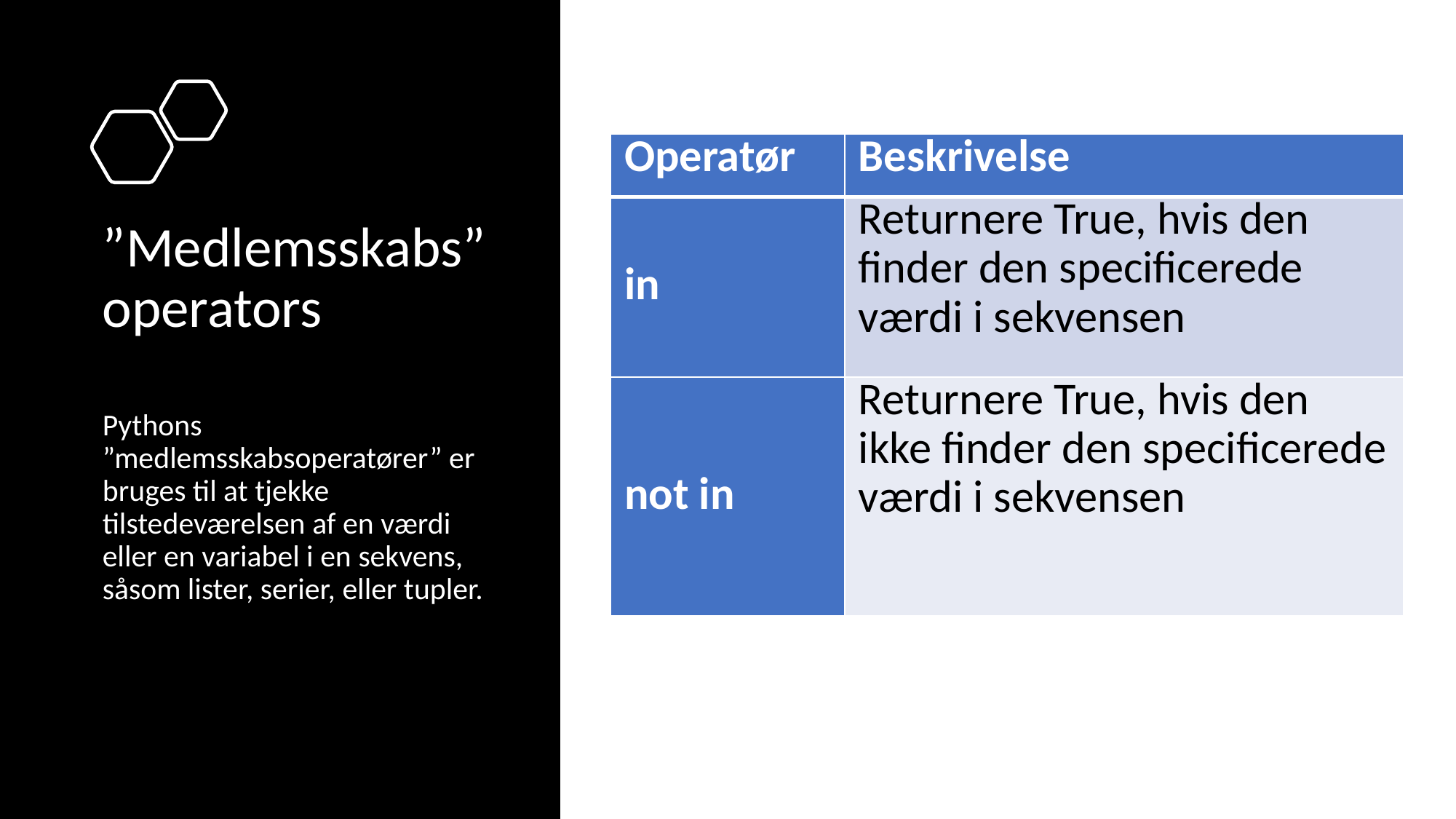

| Operatør | Beskrivelse |
| --- | --- |
| in | Returnere True, hvis den finder den specificerede værdi i sekvensen |
| not in | Returnere True, hvis den ikke finder den specificerede værdi i sekvensen |
# ”Medlemsskabs” operators
Pythons ”medlemsskabsoperatører” er bruges til at tjekke tilstedeværelsen af en værdi eller en variabel i en sekvens, såsom lister, serier, eller tupler.